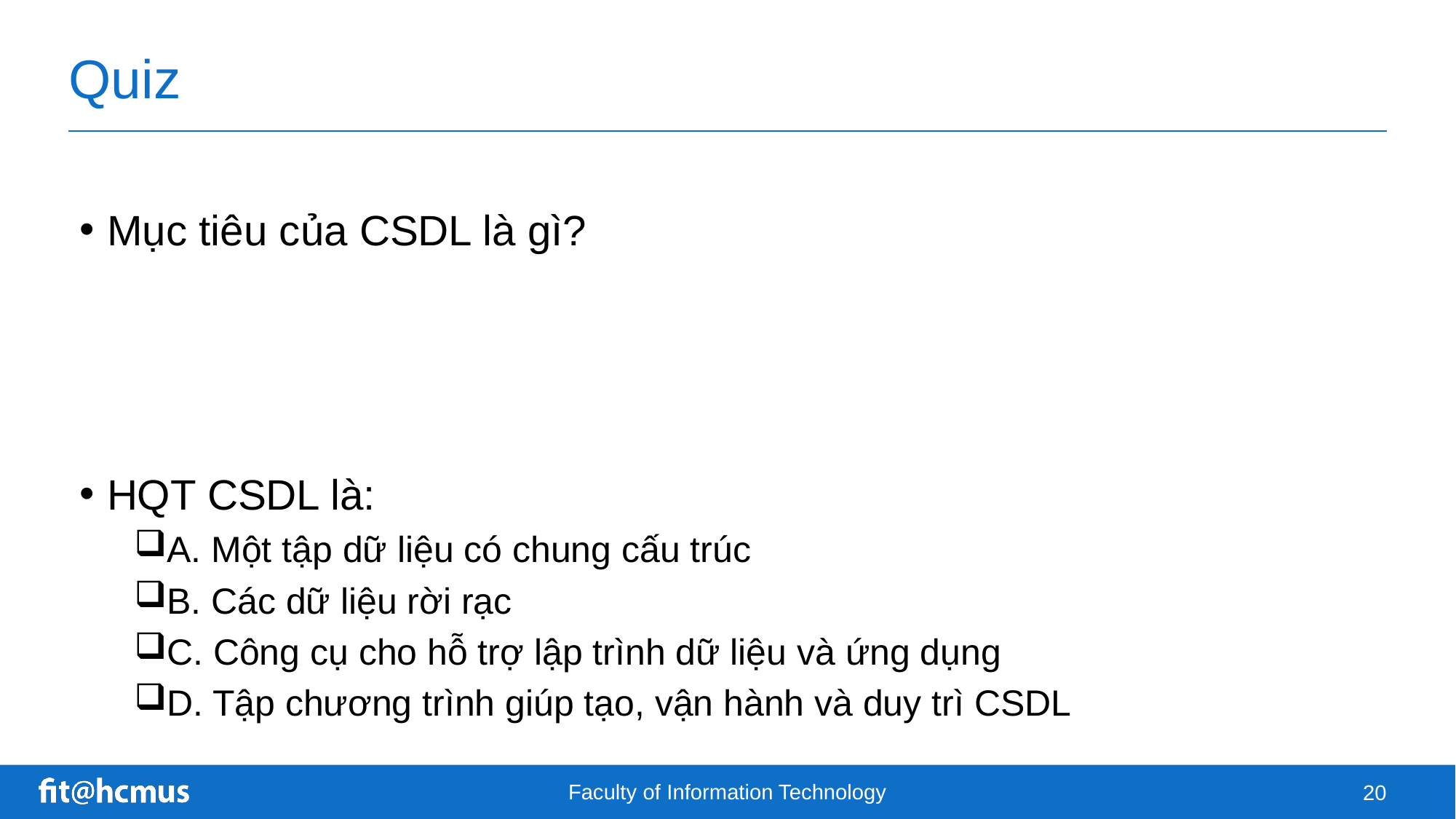

# Quiz
Mục tiêu của CSDL là gì?

HQT CSDL là:
A. Một tập dữ liệu có chung cấu trúc
B. Các dữ liệu rời rạc
C. Công cụ cho hỗ trợ lập trình dữ liệu và ứng dụng
D. Tập chương trình giúp tạo, vận hành và duy trì CSDL

Faculty of Information Technology
20